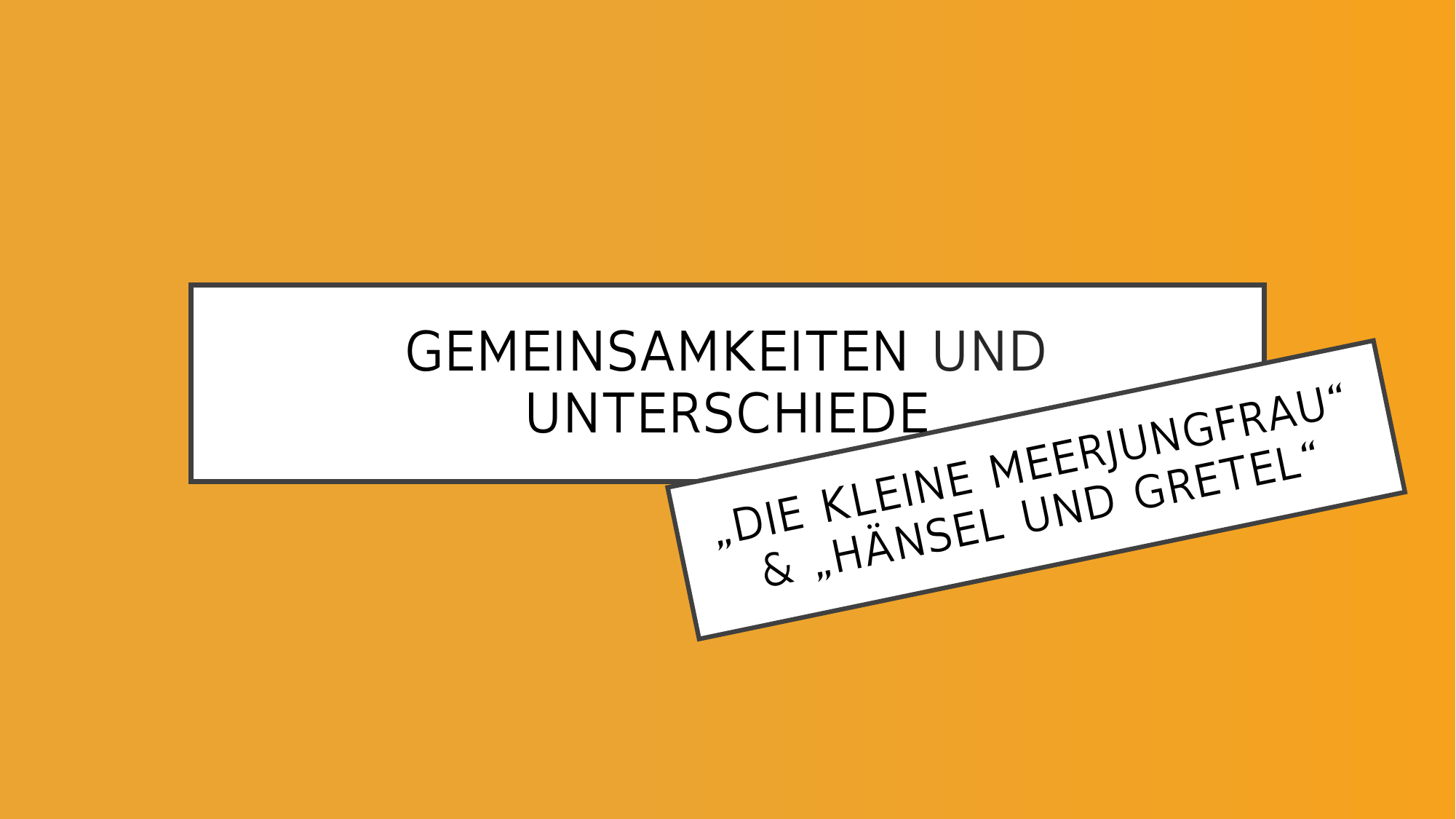

# Gemeinsamkeiten und Unterschiede
„Die kleine Meerjungfrau“ & „Hänsel und Gretel“